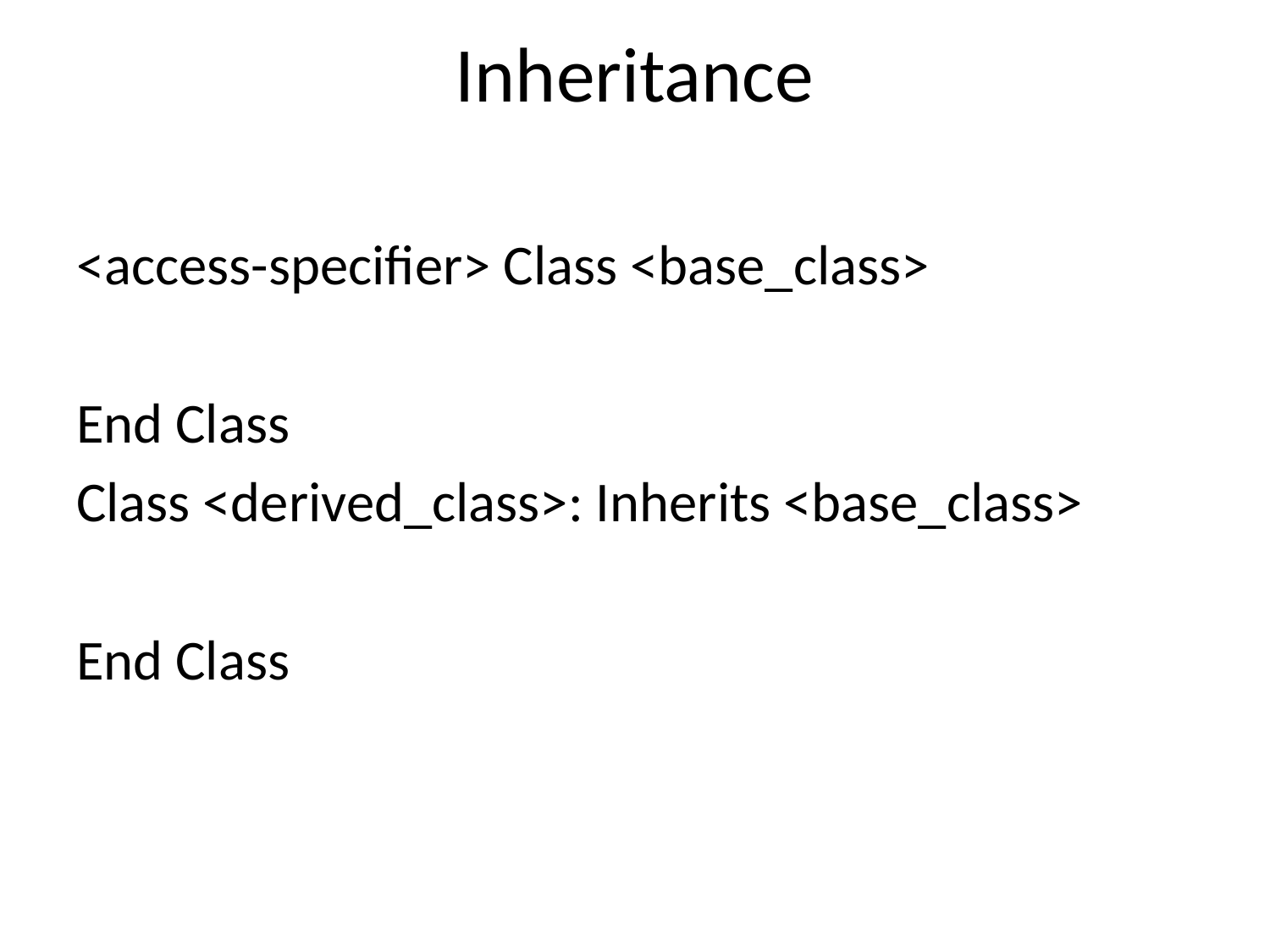

# Inheritance
<access-specifier> Class <base_class>

End Class
Class <derived_class>: Inherits <base_class>

End Class